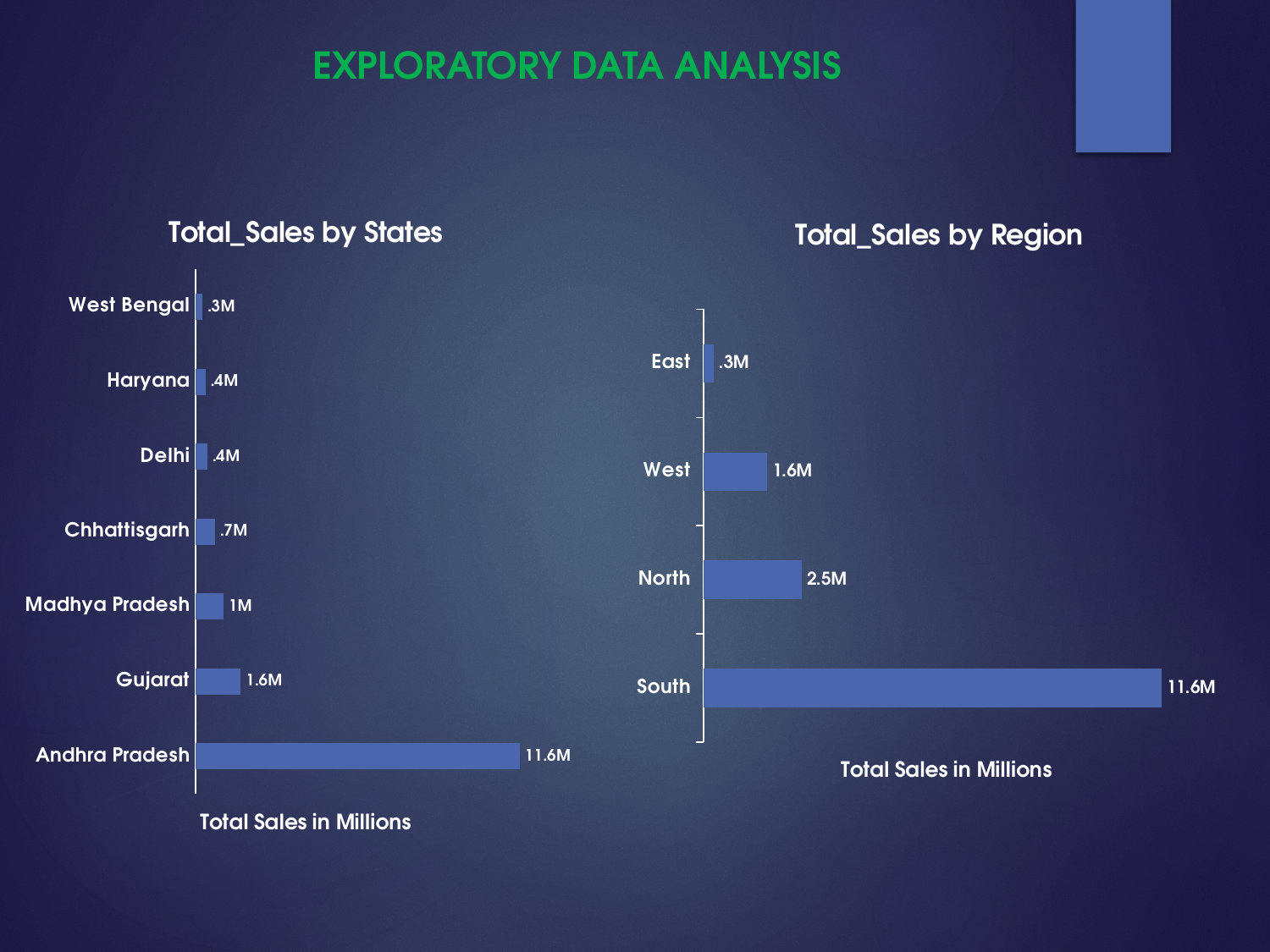

EXPLORATORY DATA ANALYSIS

### Chart: Total_Sales by States

| Category | Total_Sales |
|---|---|
| Andhra Pradesh | 11597628.87 |
| Gujarat | 1614663.89 |
| Madhya Pradesh | 1002697.78 |
| Chhattisgarh | 699282.65 |
| Delhi | 425661.41 |
| Haryana | 363245.04 |
| West Bengal | 252434.11 |

### Chart: Total_Sales by Region

| Category | Total_Sales |
|---|---|
| South | 11597628.87 |
| North | 2490886.88 |
| West | 1614663.89 |
| East | 252434.11 |